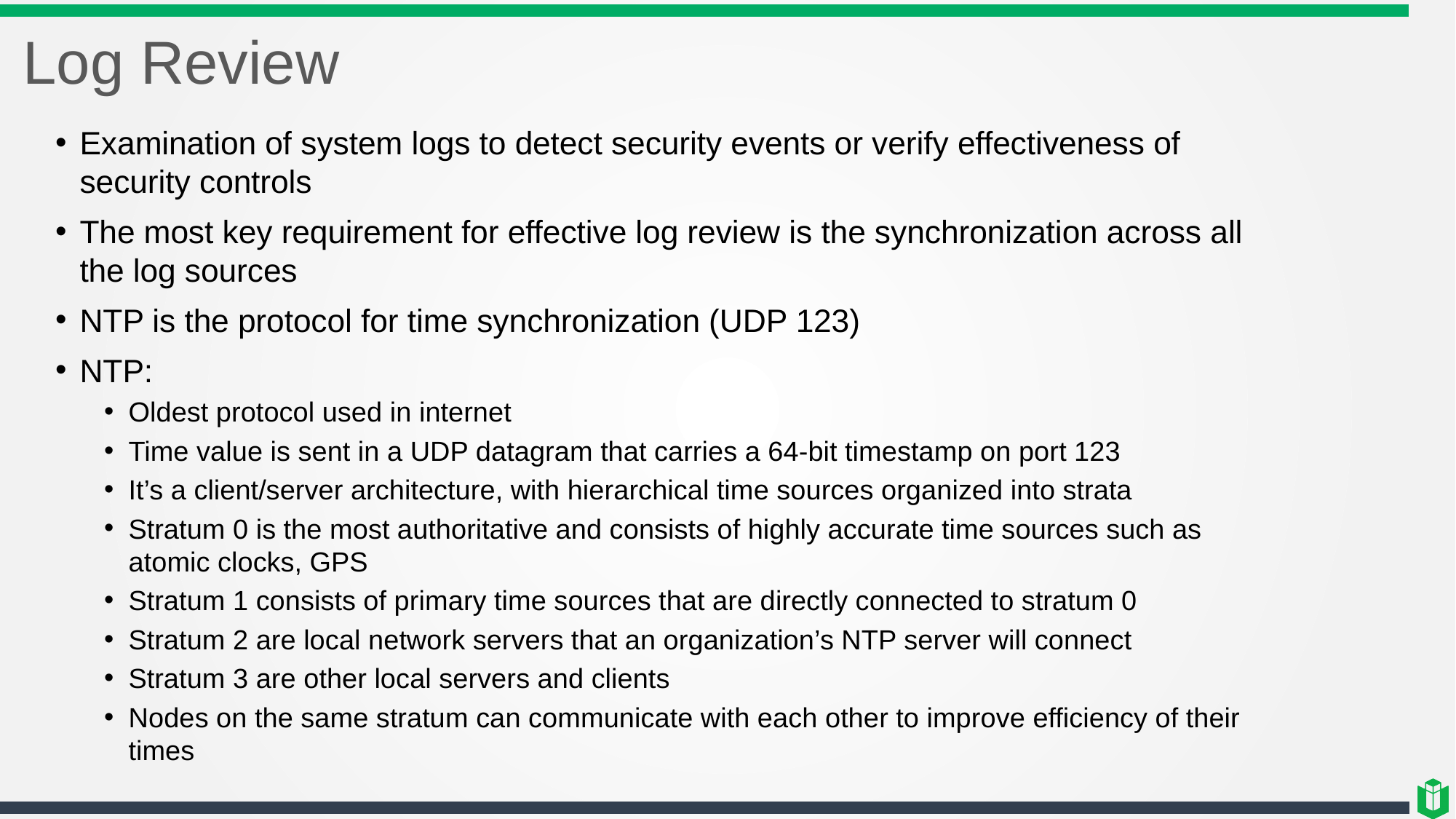

# Log Review
Examination of system logs to detect security events or verify effectiveness of security controls
The most key requirement for effective log review is the synchronization across all the log sources
NTP is the protocol for time synchronization (UDP 123)
NTP:
Oldest protocol used in internet
Time value is sent in a UDP datagram that carries a 64-bit timestamp on port 123
It’s a client/server architecture, with hierarchical time sources organized into strata
Stratum 0 is the most authoritative and consists of highly accurate time sources such as atomic clocks, GPS
Stratum 1 consists of primary time sources that are directly connected to stratum 0
Stratum 2 are local network servers that an organization’s NTP server will connect
Stratum 3 are other local servers and clients
Nodes on the same stratum can communicate with each other to improve efficiency of their times